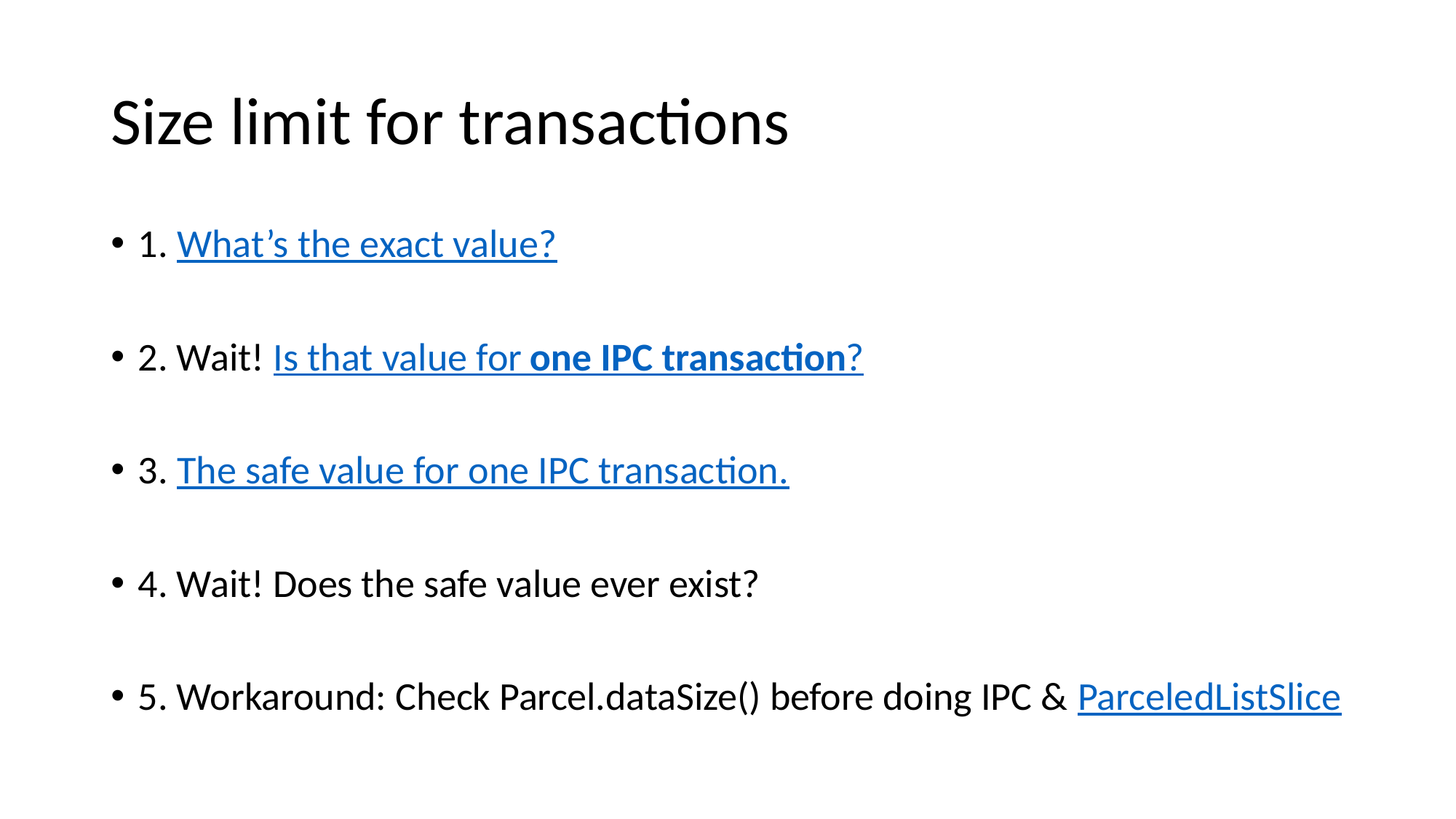

# Size limit for transactions
1. What’s the exact value?

2. Wait! Is that value for one IPC transaction?

3. The safe value for one IPC transaction.

4. Wait! Does the safe value ever exist?

5. Workaround: Check Parcel.dataSize() before doing IPC & ParceledListSlice